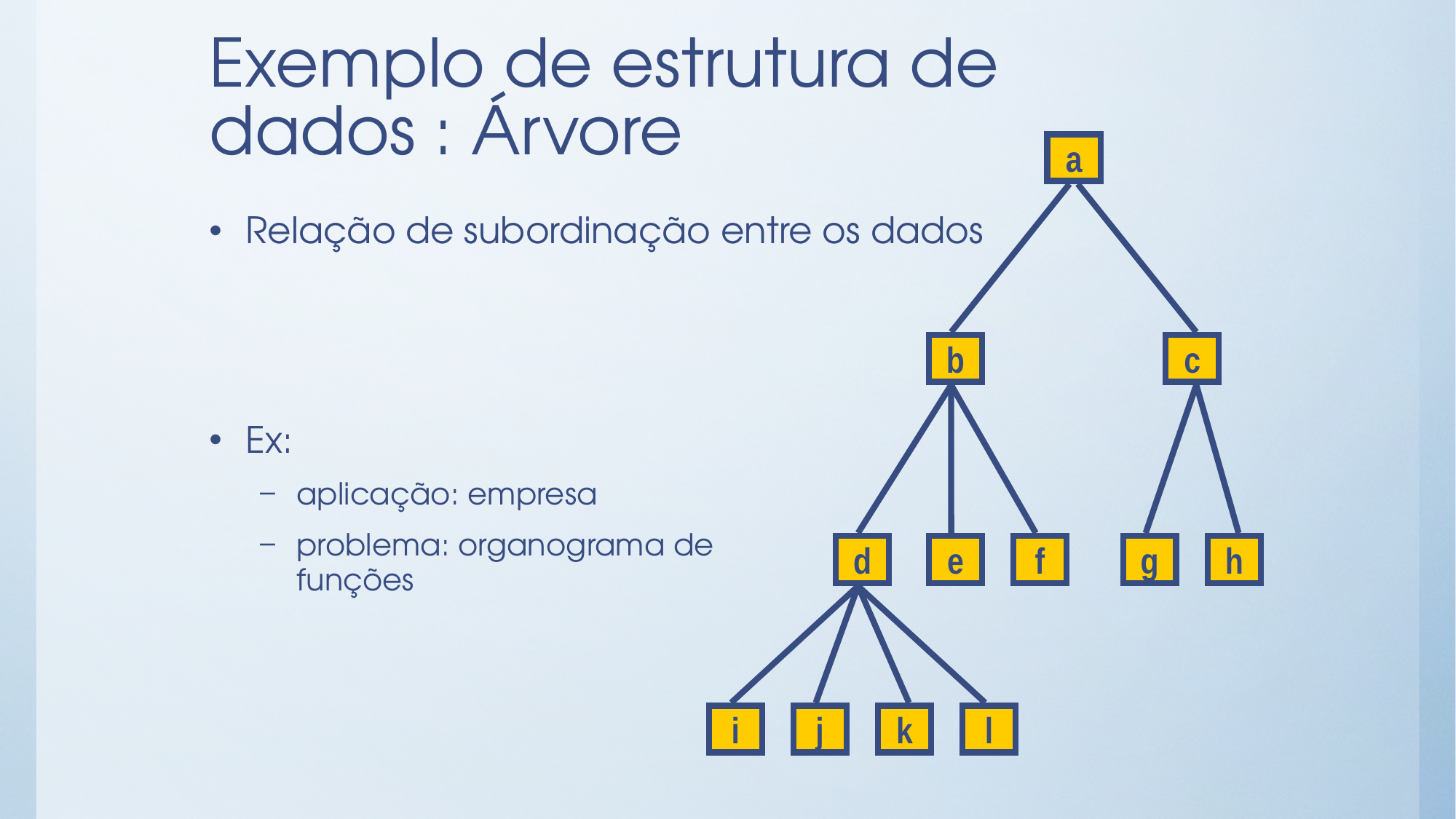

# Exemplo de estrutura de dados : Árvore
a

b
c

d
e
f
g
h

i
j
k
l
Relação de subordinação entre os dados

Ex:
aplicação: empresa
problema: organograma de
funções